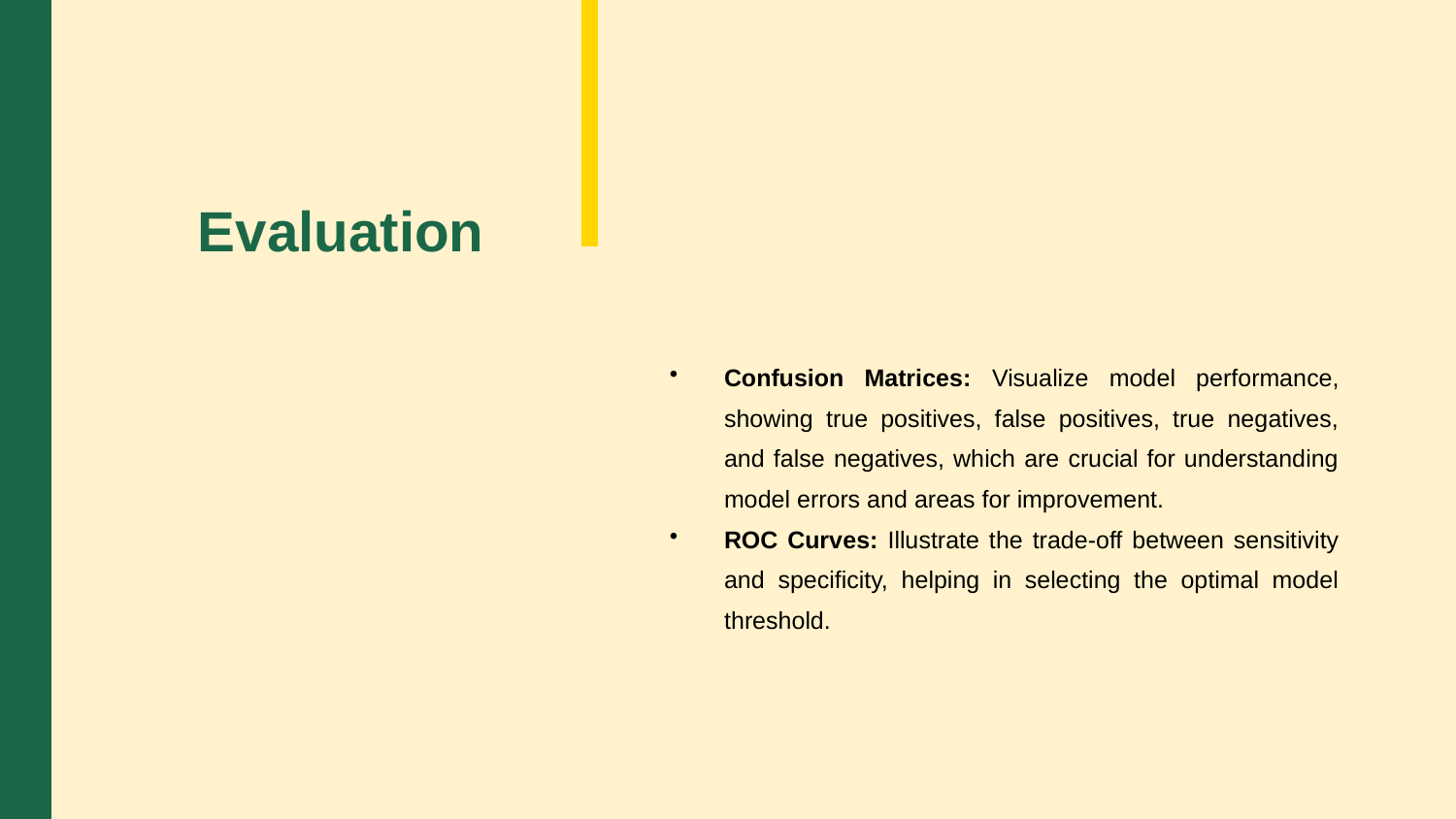

Evaluation

Confusion Matrices: Visualize model performance, showing true positives, false positives, true negatives, and false negatives, which are crucial for understanding model errors and areas for improvement.
ROC Curves: Illustrate the trade-off between sensitivity and specificity, helping in selecting the optimal model threshold.